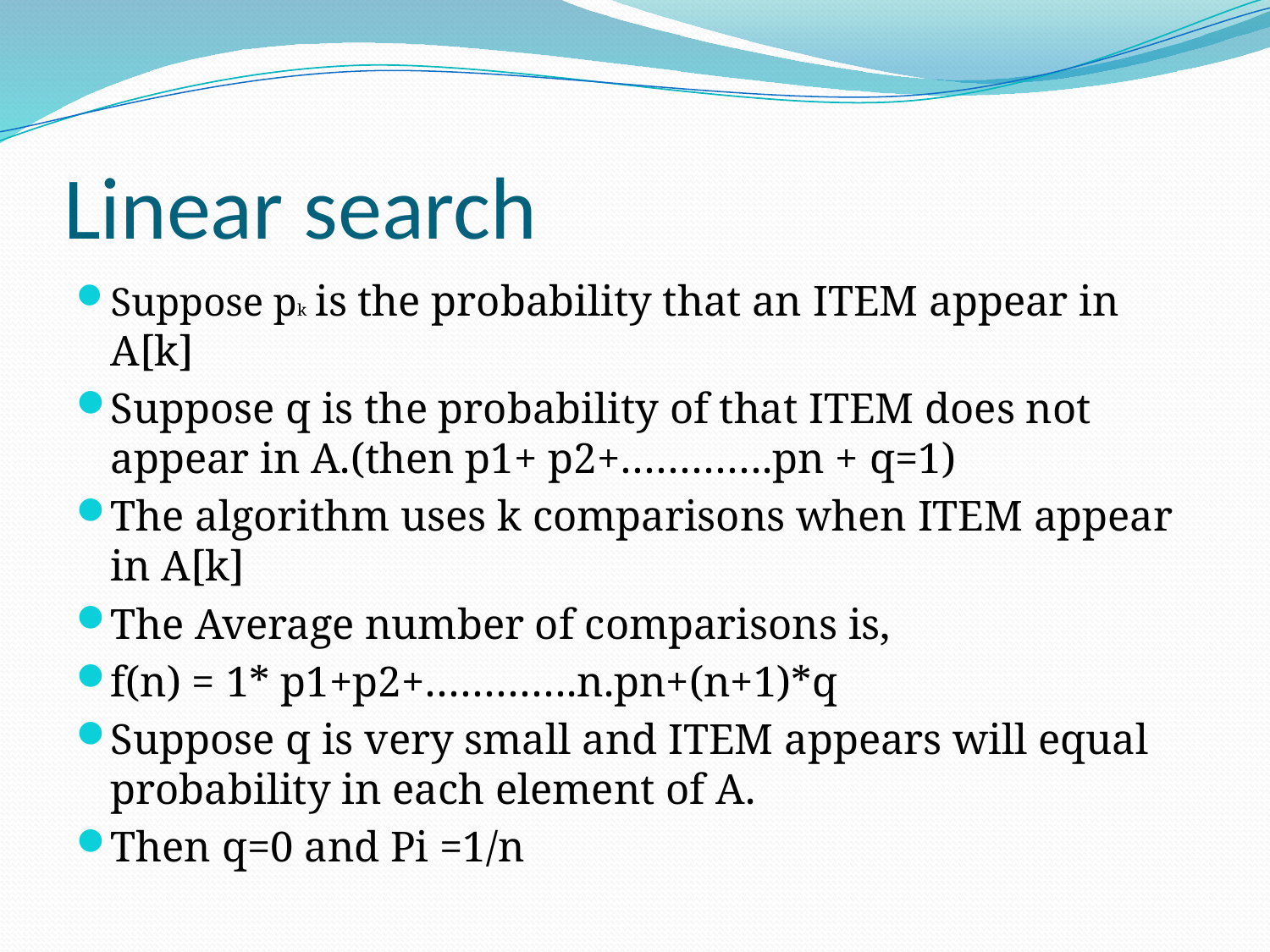

# Linear search
Suppose pk  is the probability that an ITEM appear in A[k]
Suppose q is the probability of that ITEM does not appear in A.(then p1+ p2+………….pn + q=1)
The algorithm uses k comparisons when ITEM appear in A[k]
The Average number of comparisons is,
f(n) = 1* p1+p2+………….n.pn+(n+1)*q
Suppose q is very small and ITEM appears will equal probability in each element of A.
Then q=0 and Pi =1/n